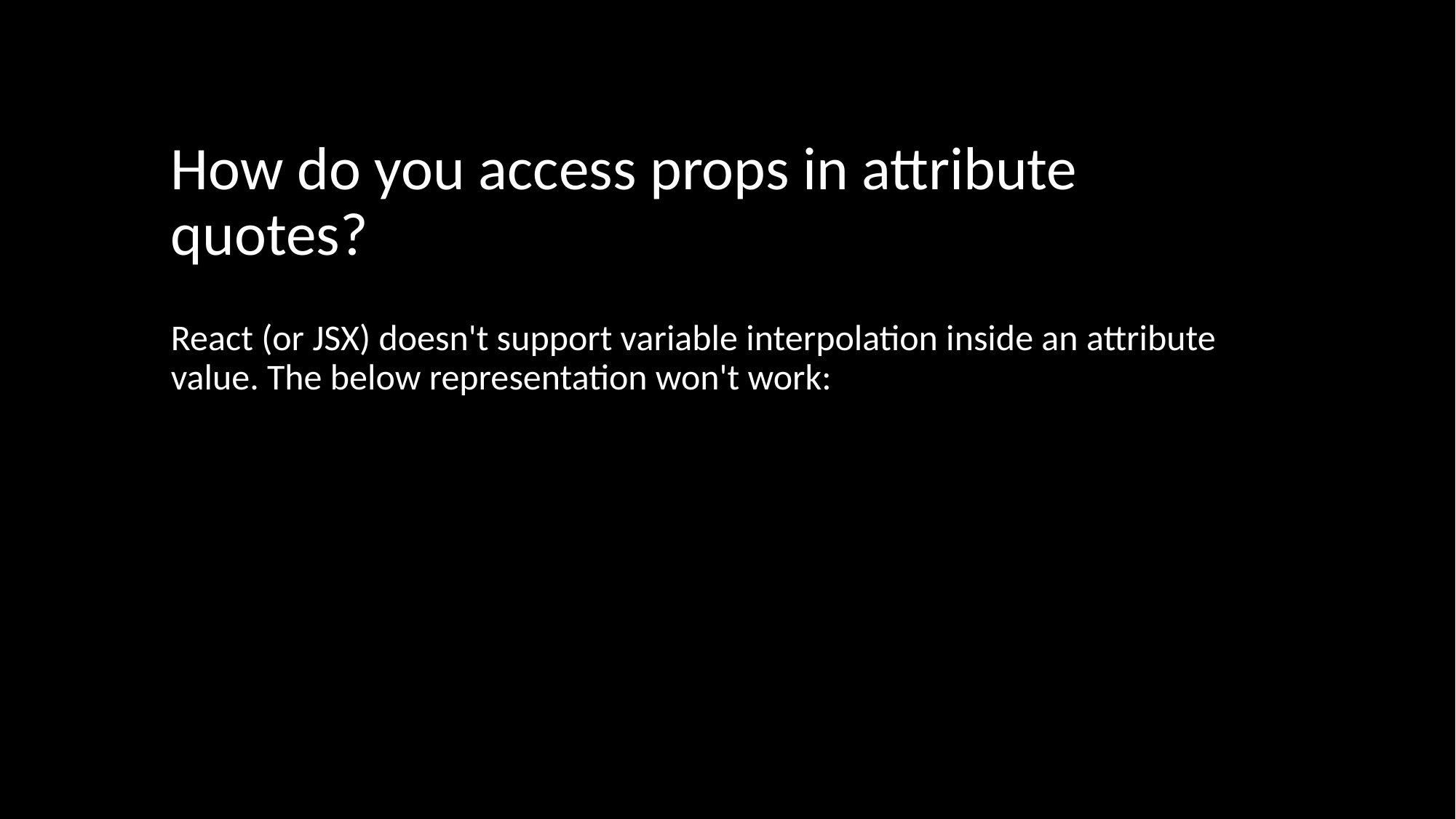

# How do you access props in attribute quotes?
React (or JSX) doesn't support variable interpolation inside an attribute value. The below representation won't work: